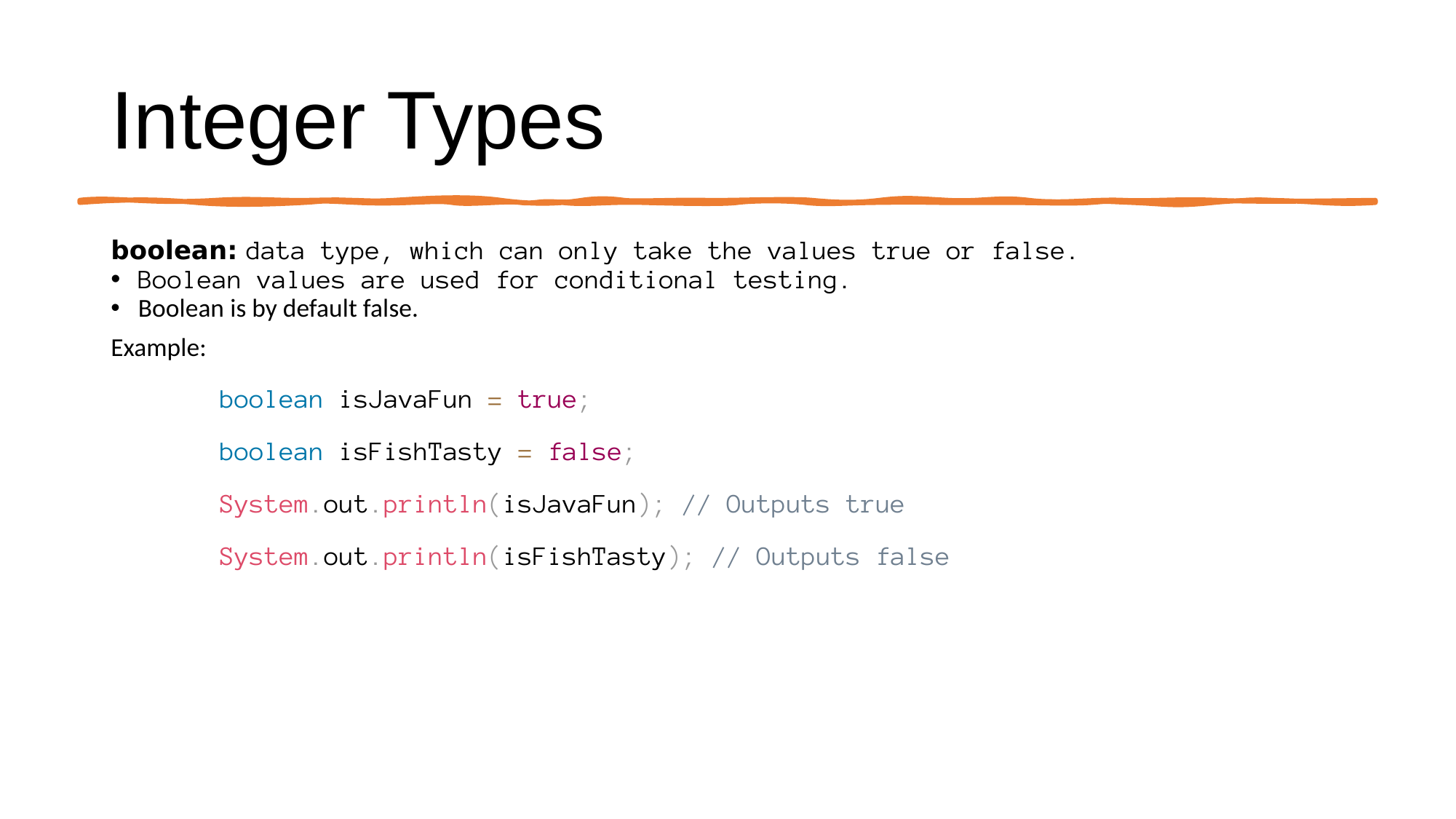

# Integer Types

boolean: data type, which can only take the values true or false.
Boolean values are used for conditional testing.
Boolean is by default false.
Example:
	boolean isJavaFun = true;
	boolean isFishTasty = false;
	System.out.println(isJavaFun); // Outputs true
	System.out.println(isFishTasty); // Outputs false

Created By: Rahul Majukar